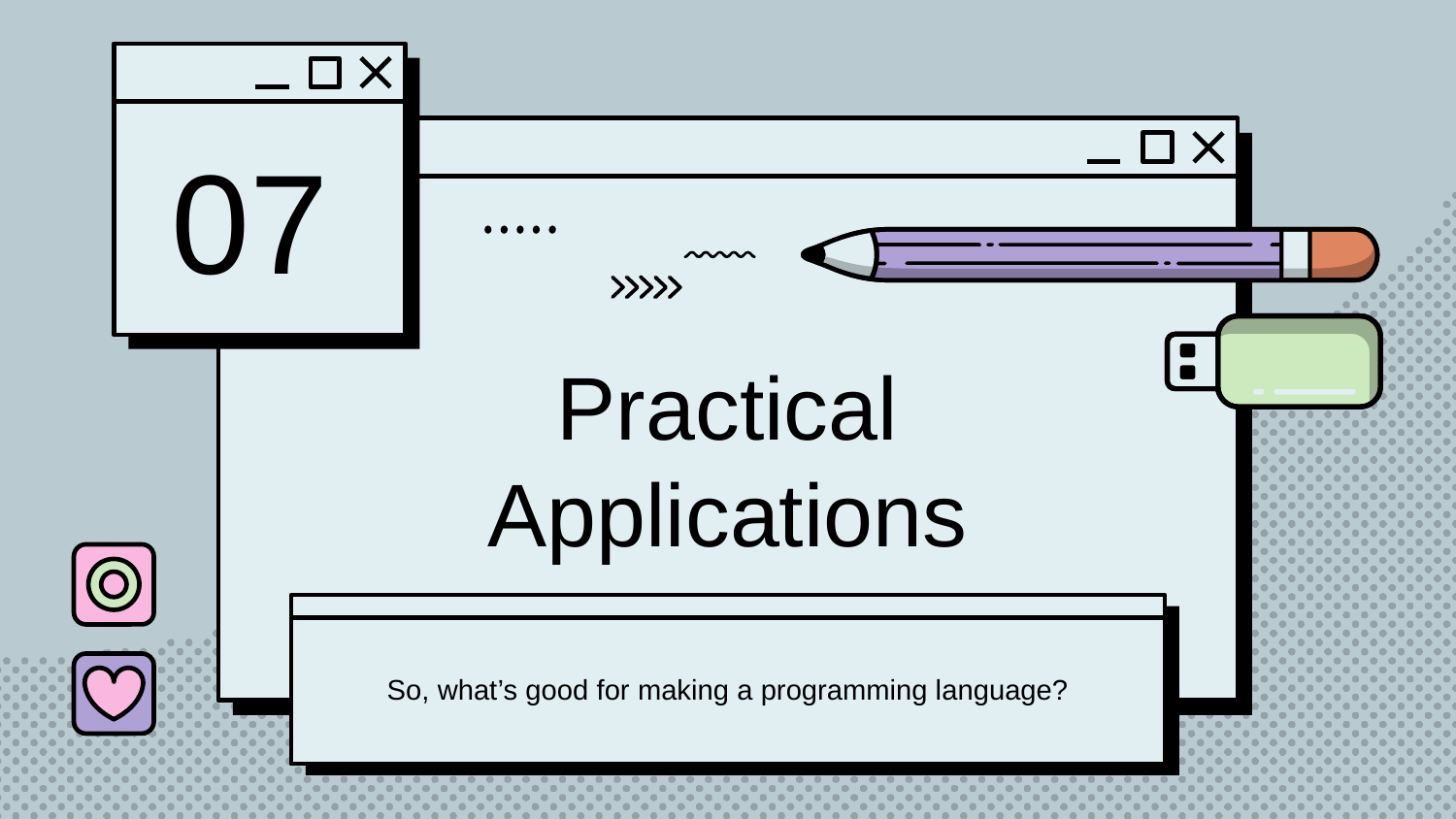

07

# Practical
Applications

So, what’s good for making a programming language?